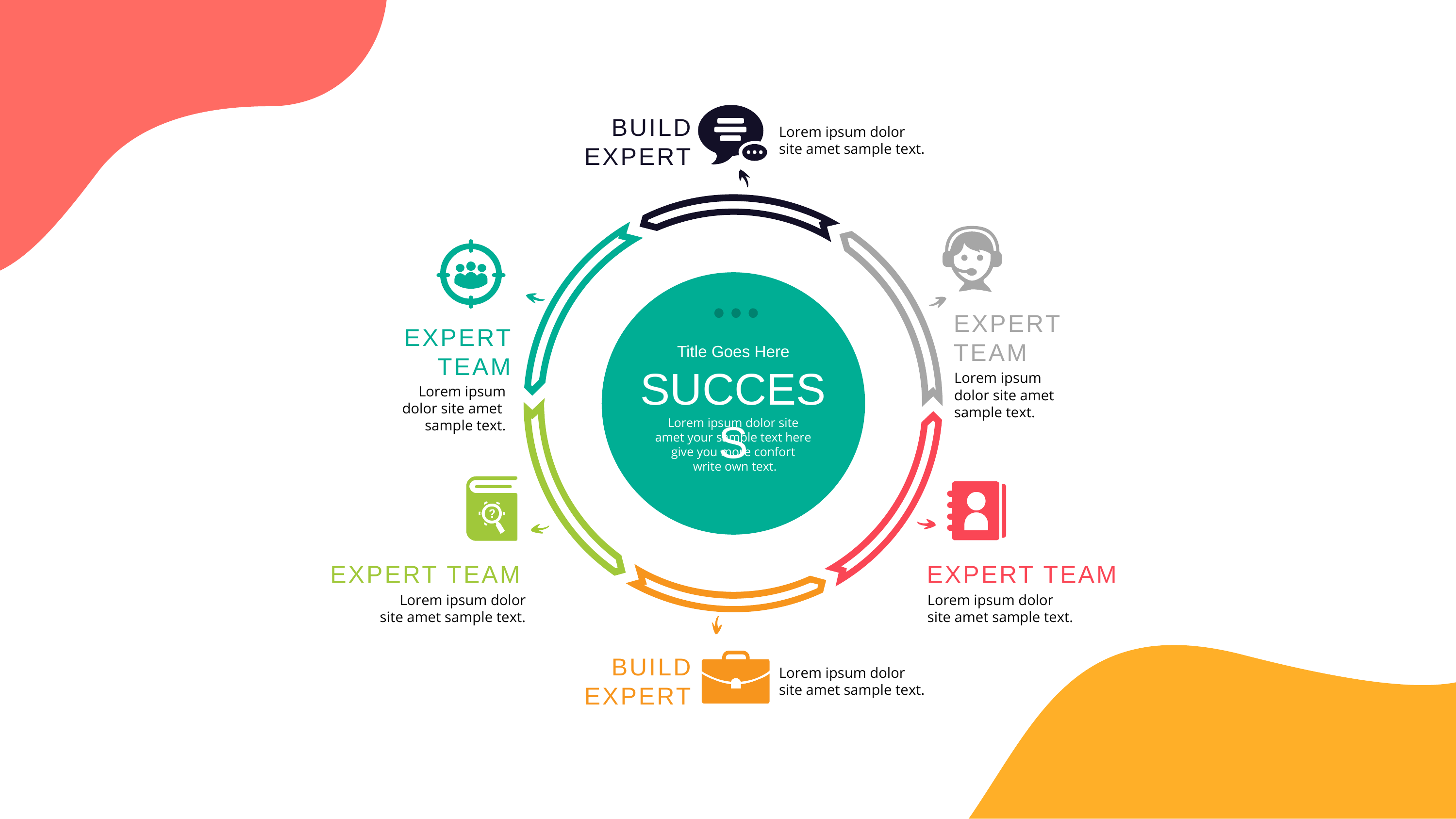

BUILD
EXPERT
Lorem ipsum dolor
site amet sample text.

Title Goes Here
SUCCESS
Lorem ipsum dolor site
amet your sample text here
give you more confort
 write own text.
EXPERT
TEAM
EXPERT
TEAM
Lorem ipsum dolor site amet
sample text.
Lorem ipsum dolor site amet
sample text.

EXPERT TEAM
EXPERT TEAM
Lorem ipsum dolor site amet sample text.
Lorem ipsum dolor site amet sample text.

BUILD
EXPERT
Lorem ipsum dolor
site amet sample text.